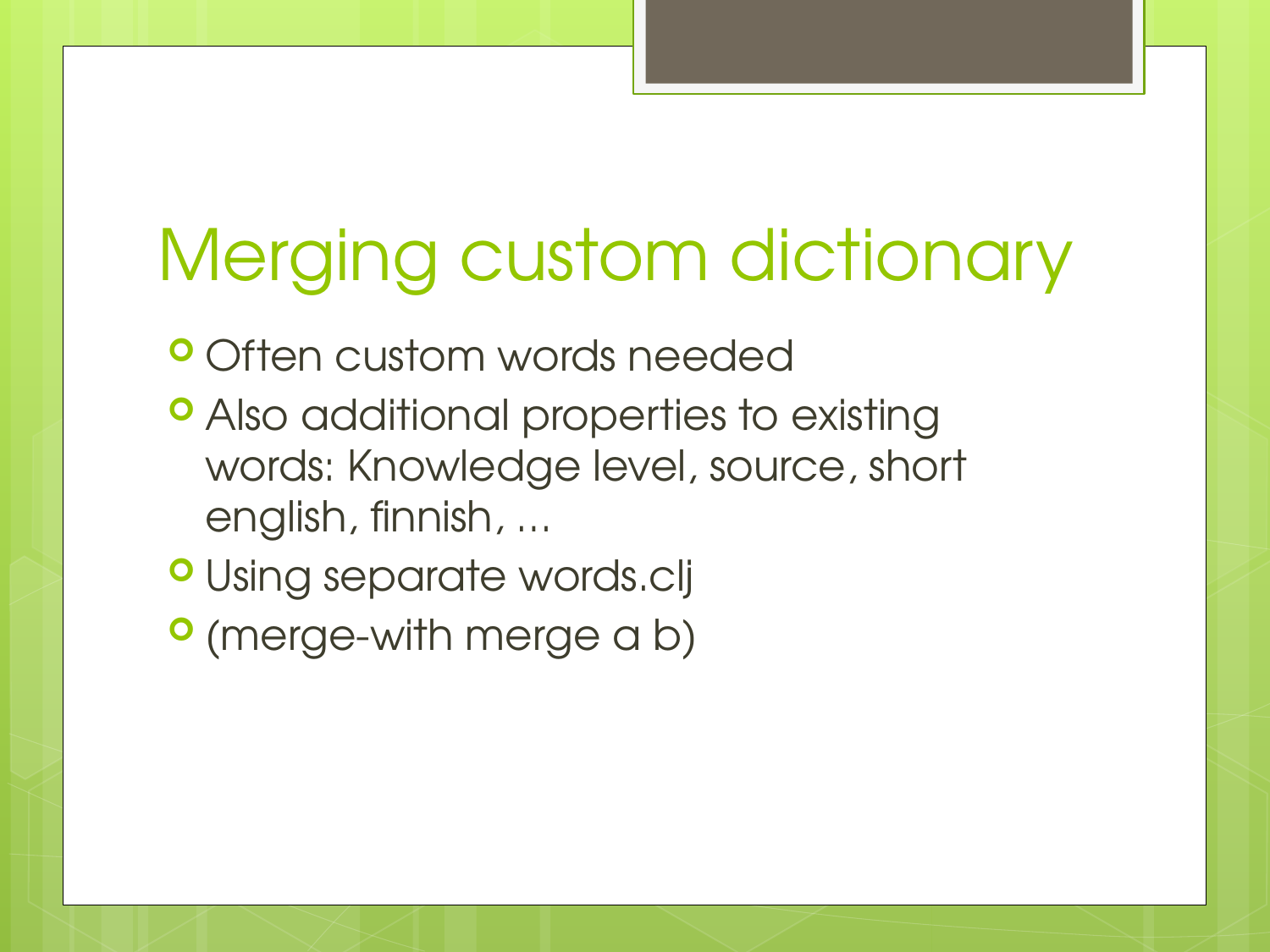

# Merging custom dictionary
Often custom words needed
Also additional properties to existing words: Knowledge level, source, short english, finnish, …
Using separate words.clj
(merge-with merge a b)